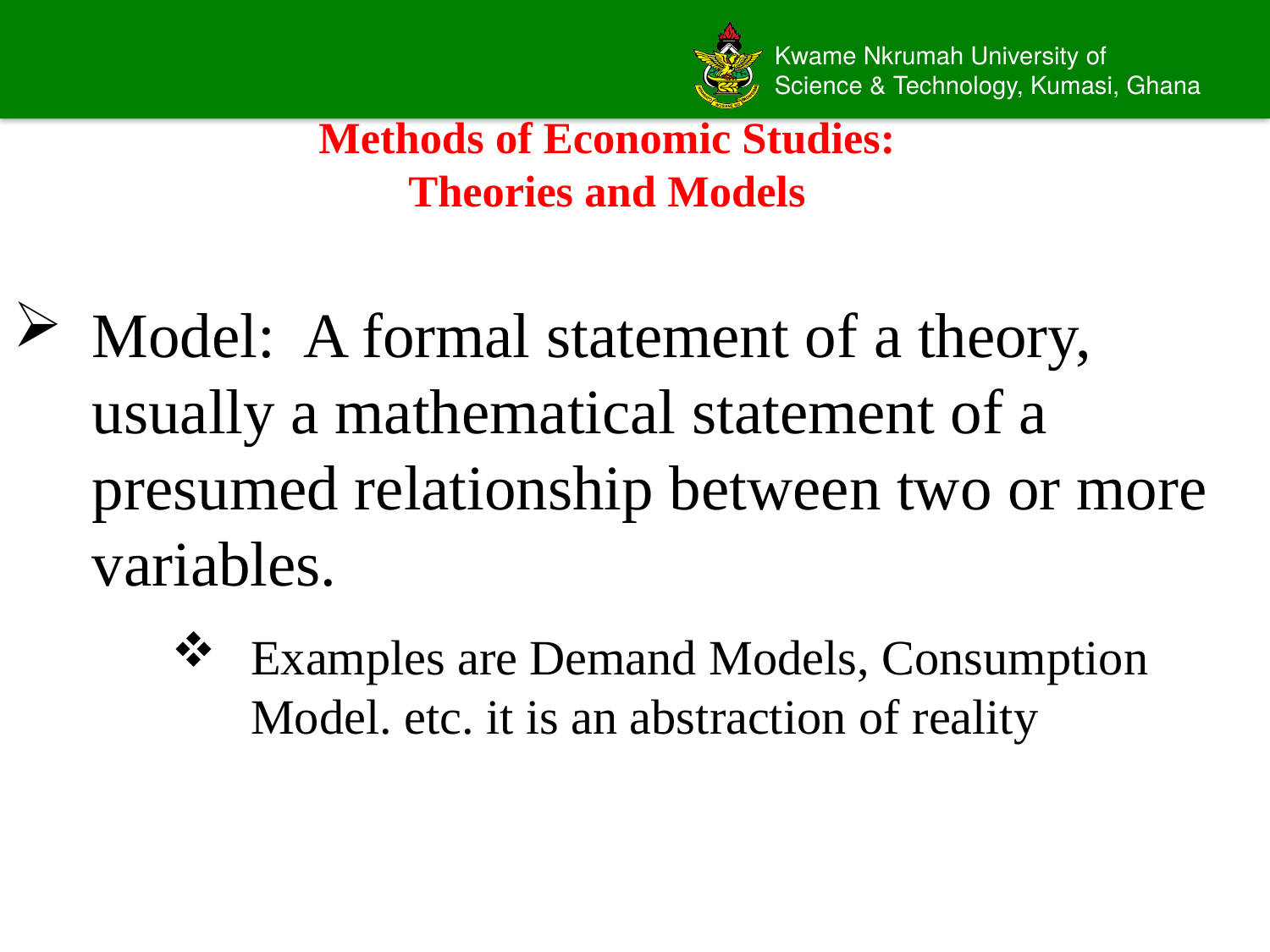

# Methods of Economic Studies: Theories and Models
Model:  A formal statement of a theory, usually a mathematical statement of a presumed relationship between two or more variables.
Examples are Demand Models, Consumption Model. etc. it is an abstraction of reality